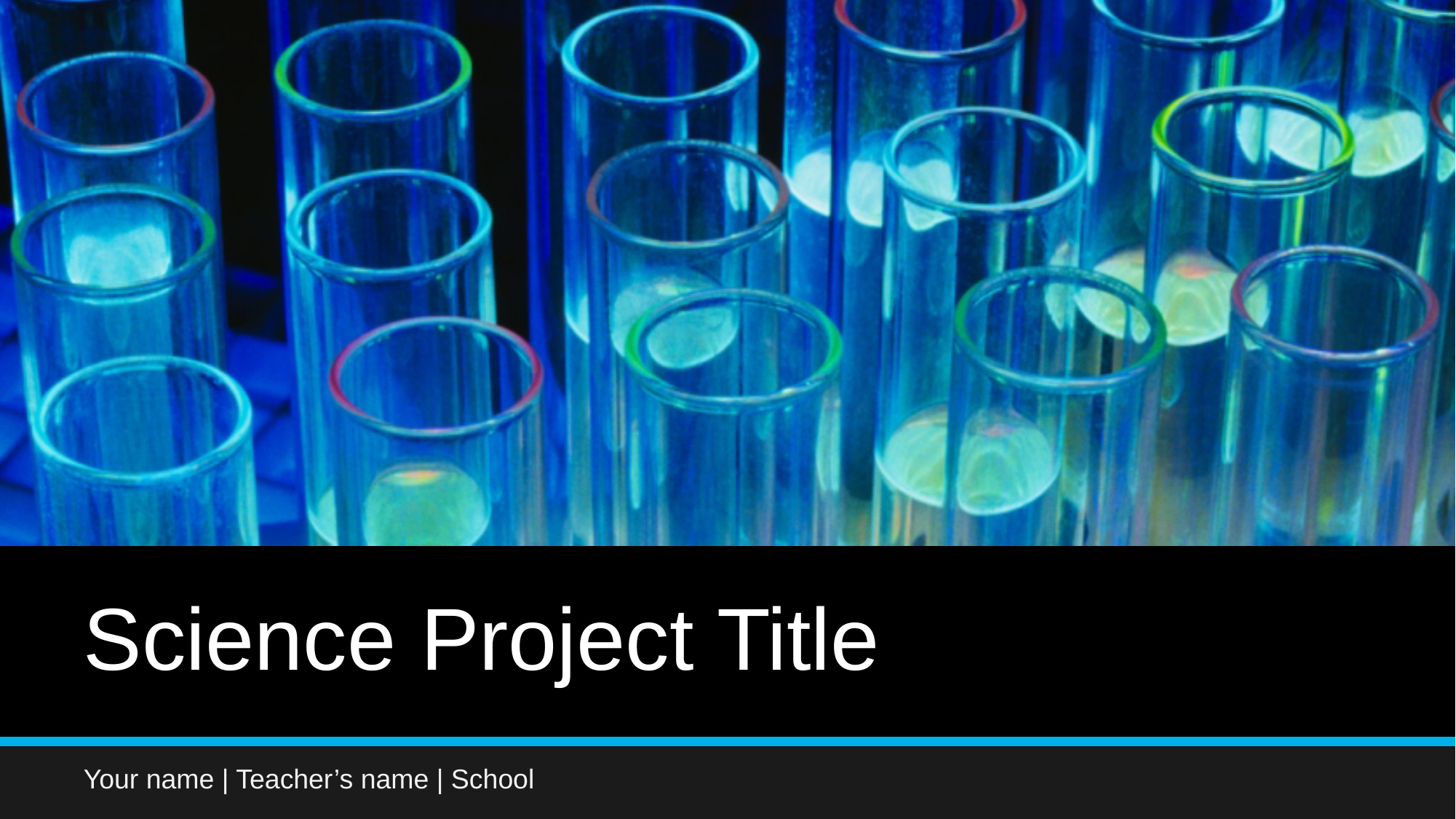

# Science Project Title
Your name | Teacher’s name | School